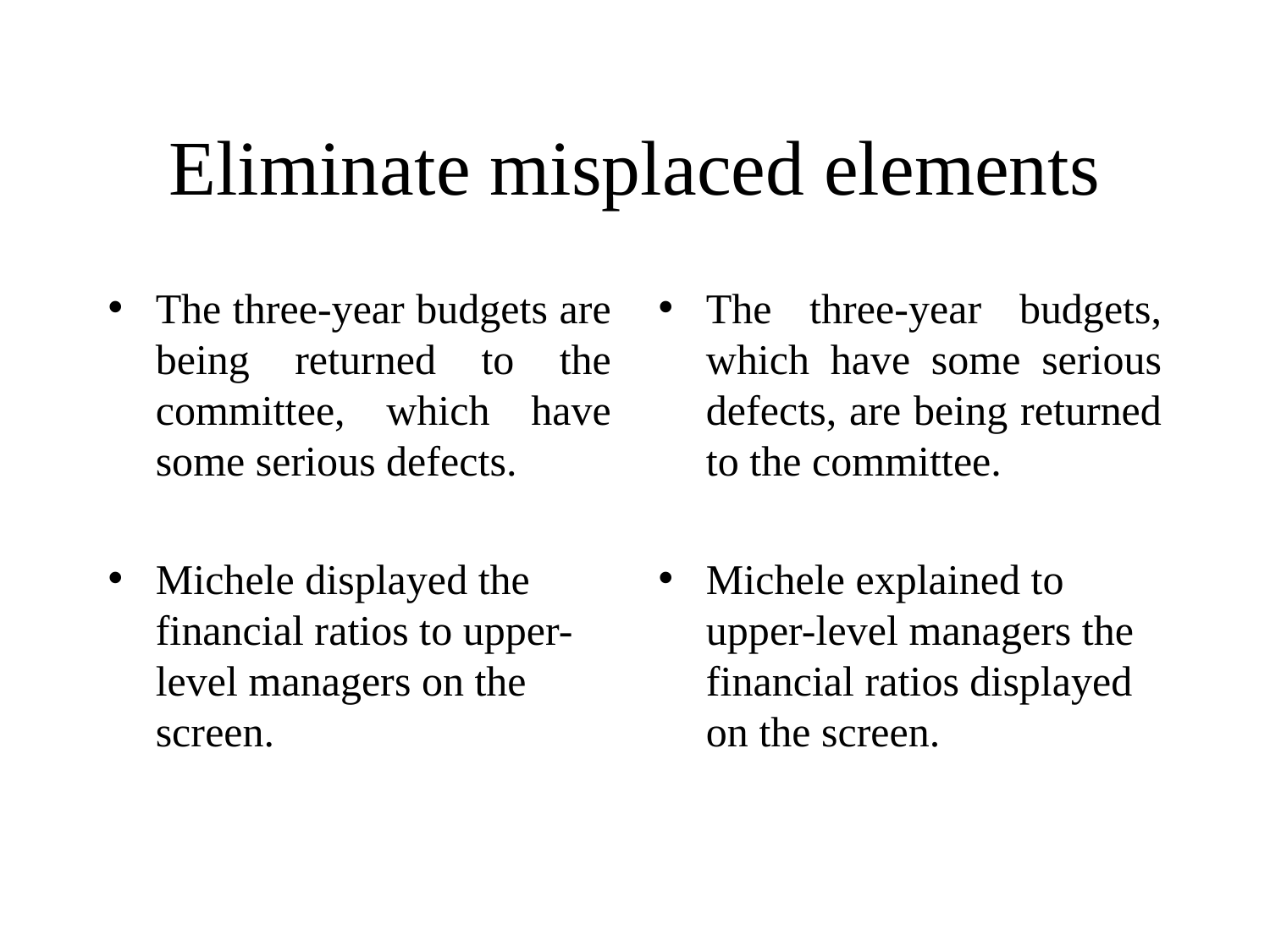

# Eliminate misplaced elements
The three-year budgets are being returned to the committee, which have some serious defects.

Michele displayed the financial ratios to upper-level managers on the screen.

The three-year budgets, which have some serious defects, are being returned to the committee.

Michele explained to upper-level managers the financial ratios displayed on the screen.